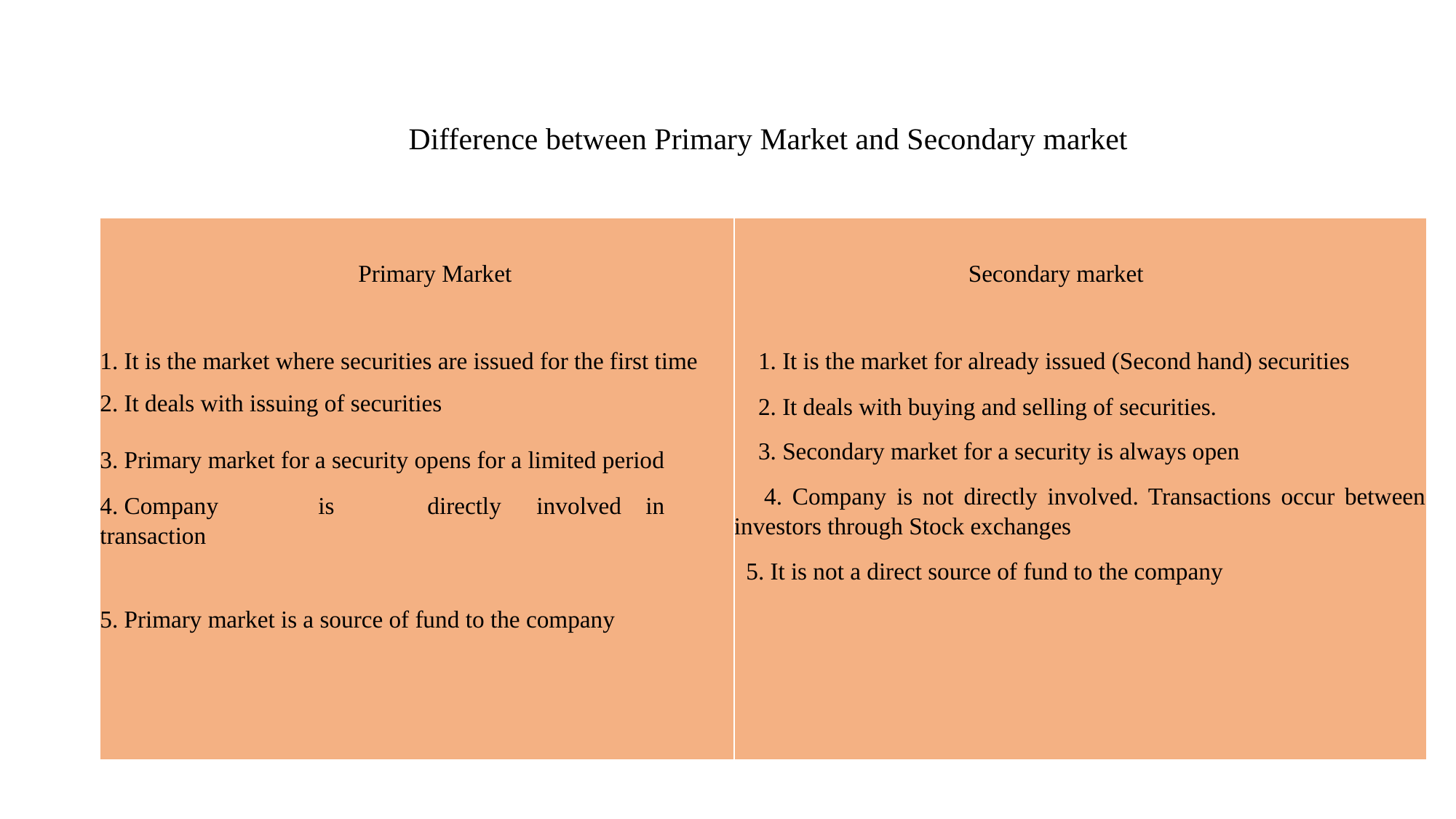

Difference between Primary Market and Secondary market
| Primary Market 1. It is the market where securities are issued for the first time 2. It deals with issuing of securities   3. Primary market for a security opens for a limited period 4. Company is directly involved in transaction     5. Primary market is a source of fund to the company | Secondary market 1. It is the market for already issued (Second hand) securities 2. It deals with buying and selling of securities. 3. Secondary market for a security is always open 4. Company is not directly involved. Transactions occur between investors through Stock exchanges 5. It is not a direct source of fund to the company |
| --- | --- |